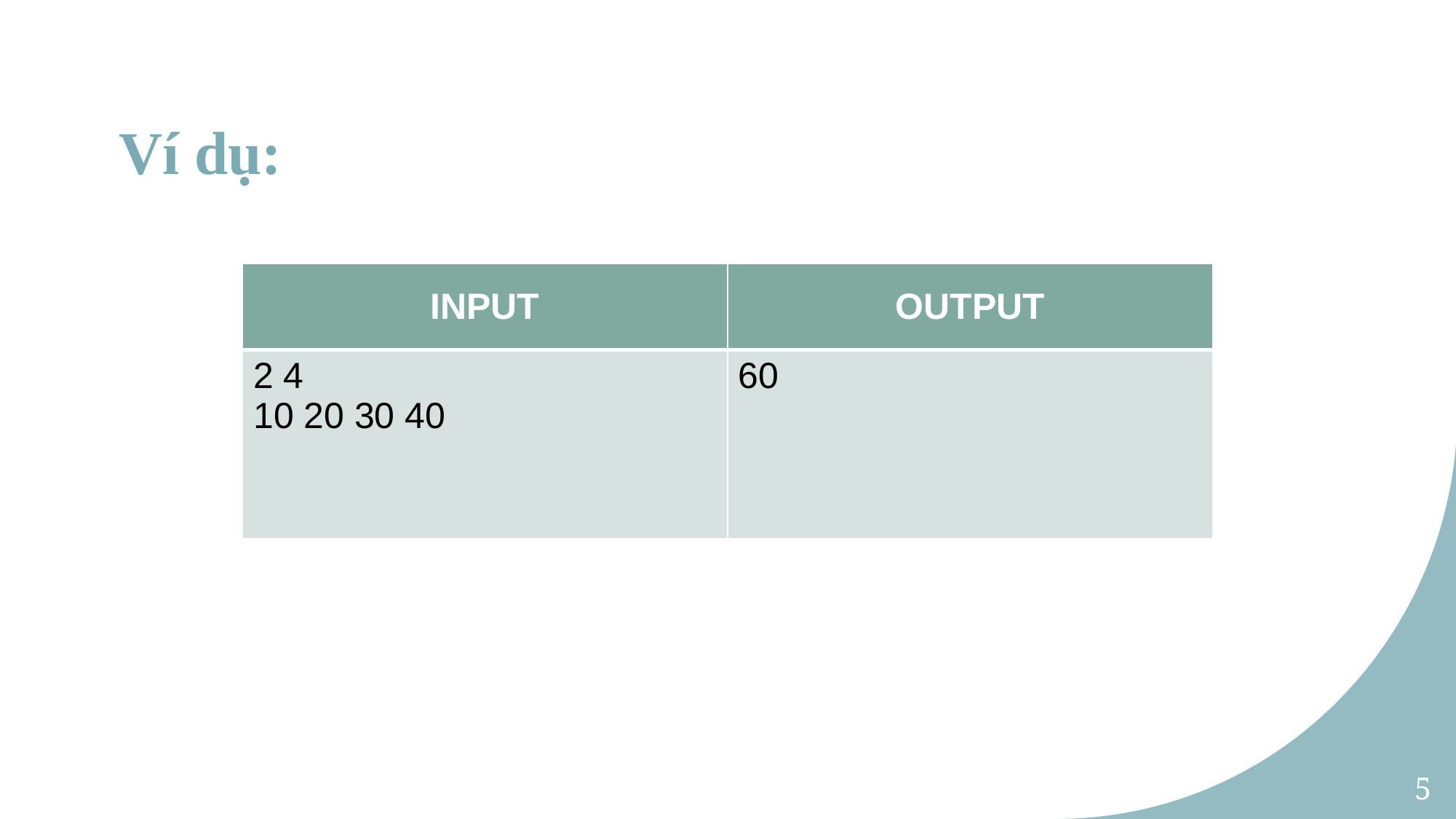

# Ví dụ:
| INPUT | OUTPUT |
| --- | --- |
| 2 4 10 20 30 40 | 60 |
5